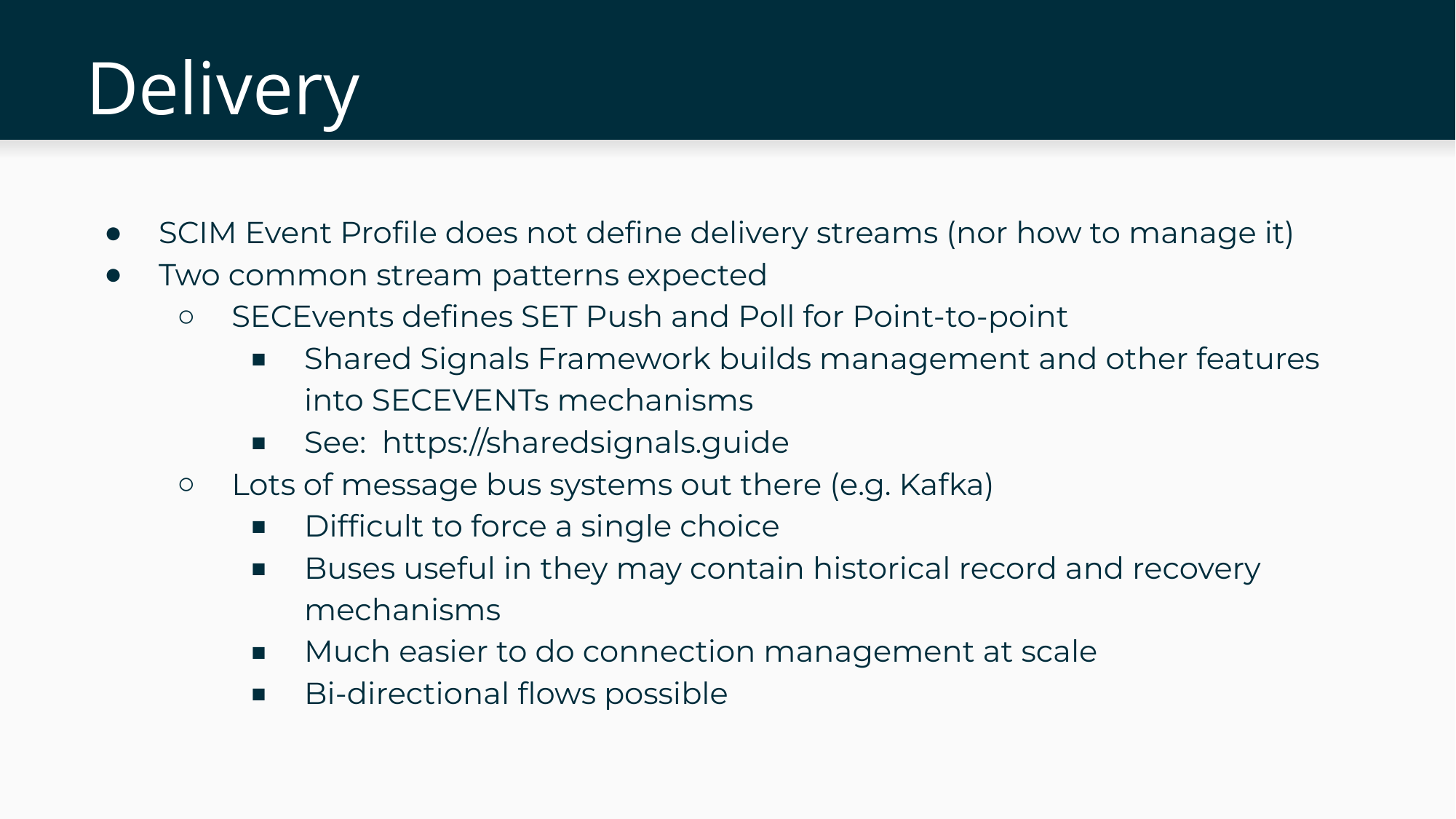

# Delivery
SCIM Event Profile does not define delivery streams (nor how to manage it)
Two common stream patterns expected
SECEvents defines SET Push and Poll for Point-to-point
Shared Signals Framework builds management and other features into SECEVENTs mechanisms
See:  https://sharedsignals.guide
Lots of message bus systems out there (e.g. Kafka)
Difficult to force a single choice
Buses useful in they may contain historical record and recovery mechanisms
Much easier to do connection management at scale
Bi-directional flows possible